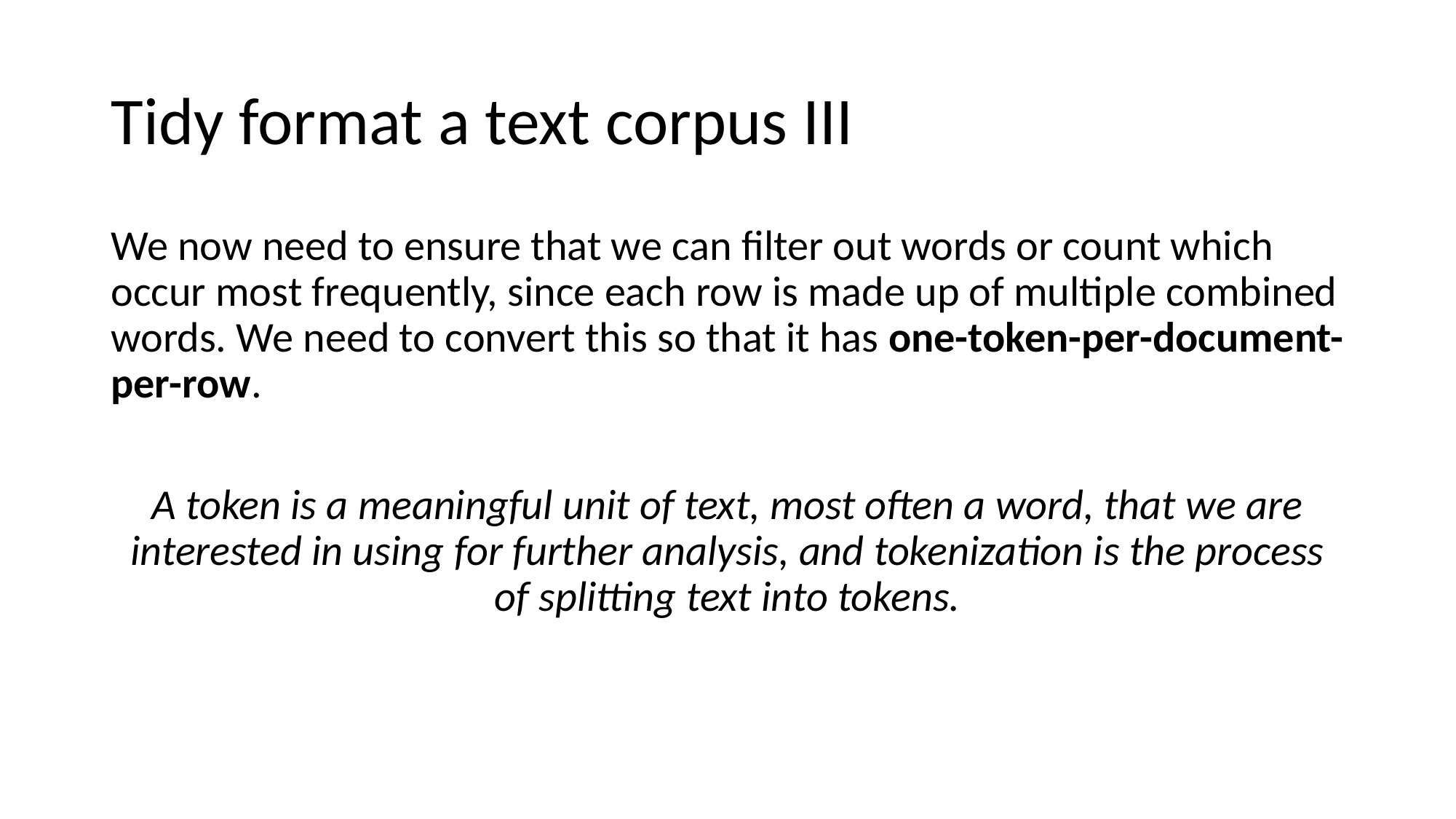

# Tidy format a text corpus III
We now need to ensure that we can filter out words or count which occur most frequently, since each row is made up of multiple combined words. We need to convert this so that it has one-token-per-document-per-row.

A token is a meaningful unit of text, most often a word, that we are interested in using for further analysis, and tokenization is the process of splitting text into tokens.